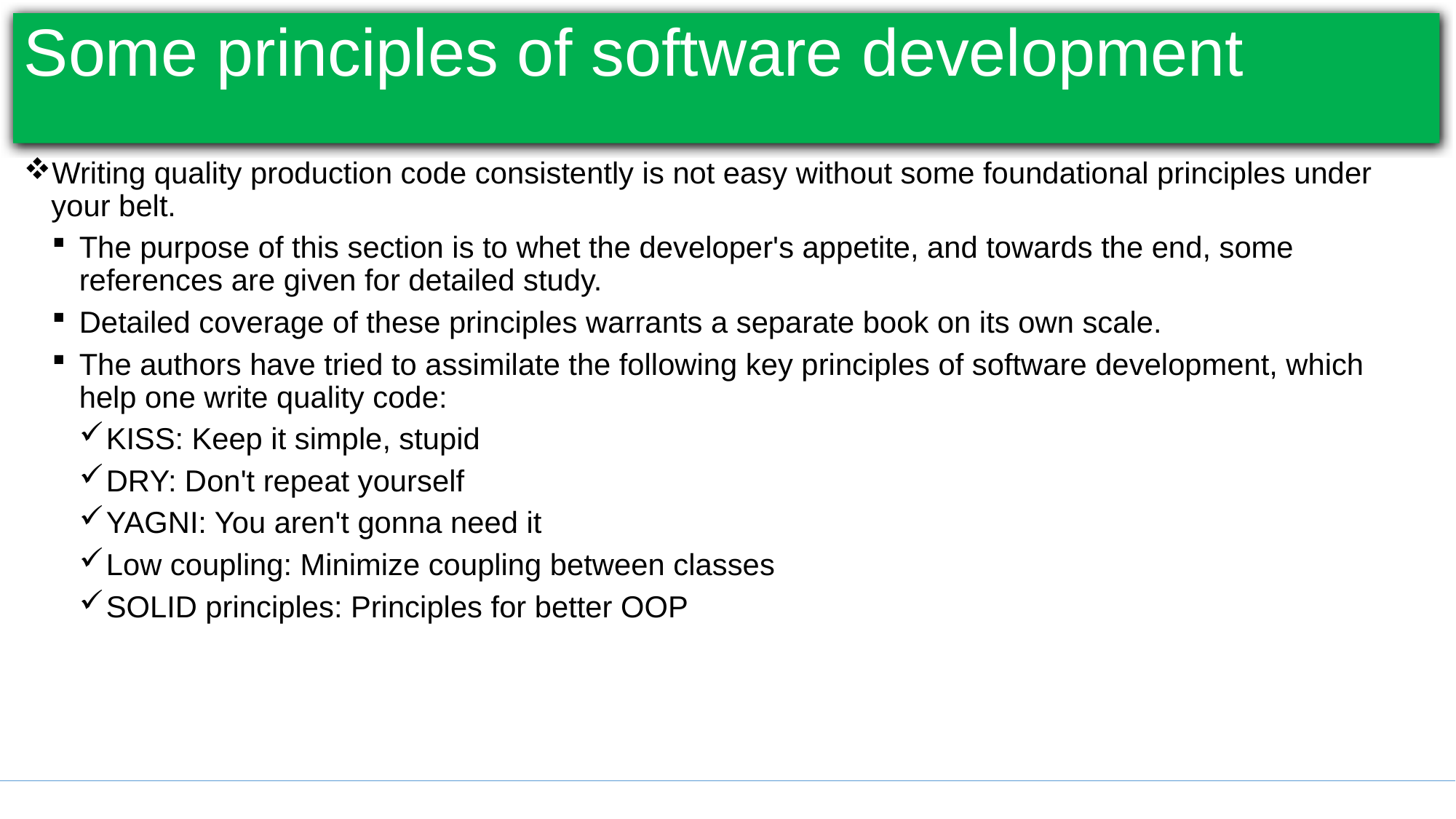

# Some principles of software development
Writing quality production code consistently is not easy without some foundational principles under your belt.
The purpose of this section is to whet the developer's appetite, and towards the end, some references are given for detailed study.
Detailed coverage of these principles warrants a separate book on its own scale.
The authors have tried to assimilate the following key principles of software development, which help one write quality code:
KISS: Keep it simple, stupid
DRY: Don't repeat yourself
YAGNI: You aren't gonna need it
Low coupling: Minimize coupling between classes
SOLID principles: Principles for better OOP